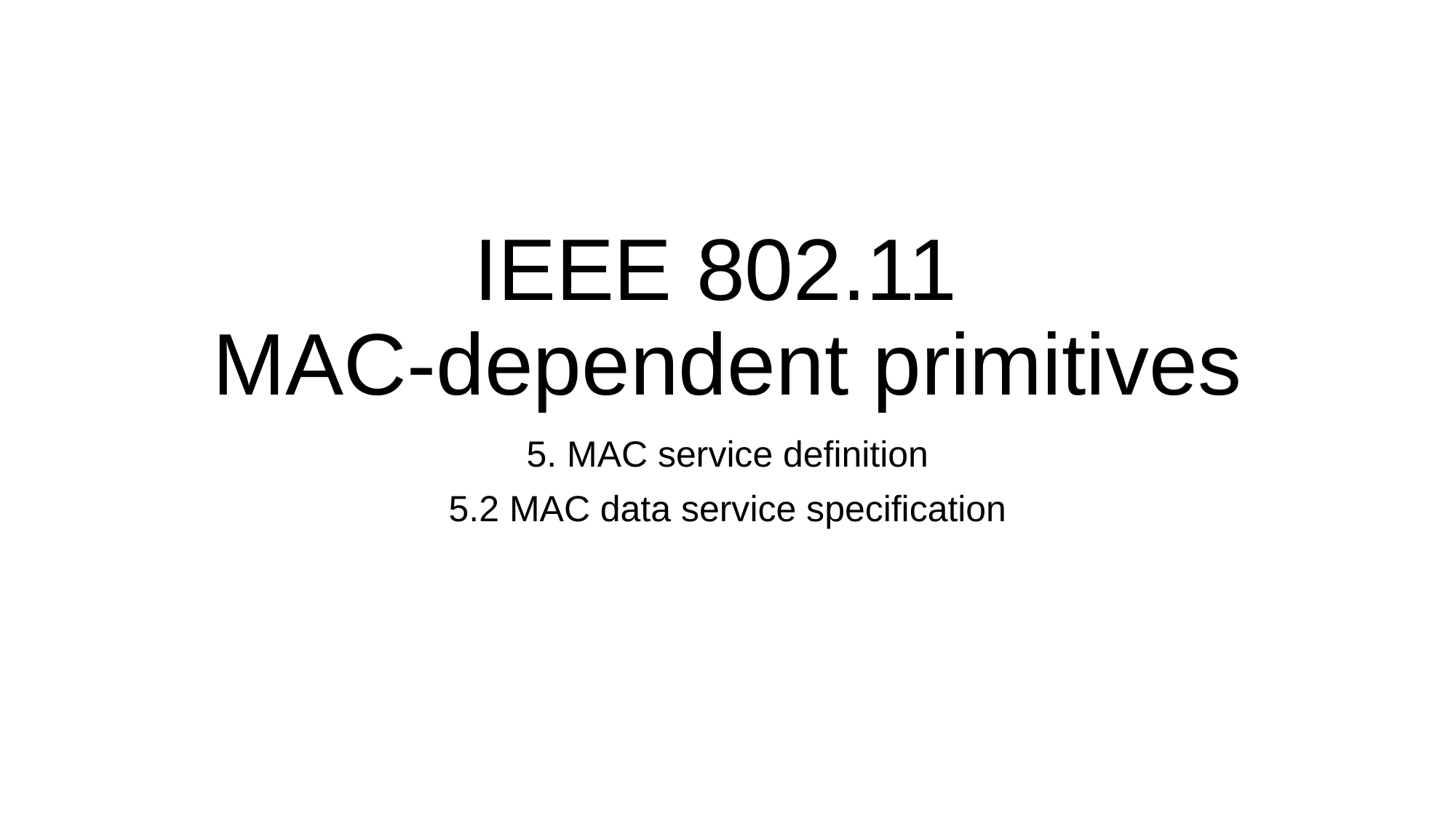

# IEEE 802.11 MAC-dependent primitives
5. MAC service definition
5.2 MAC data service specification